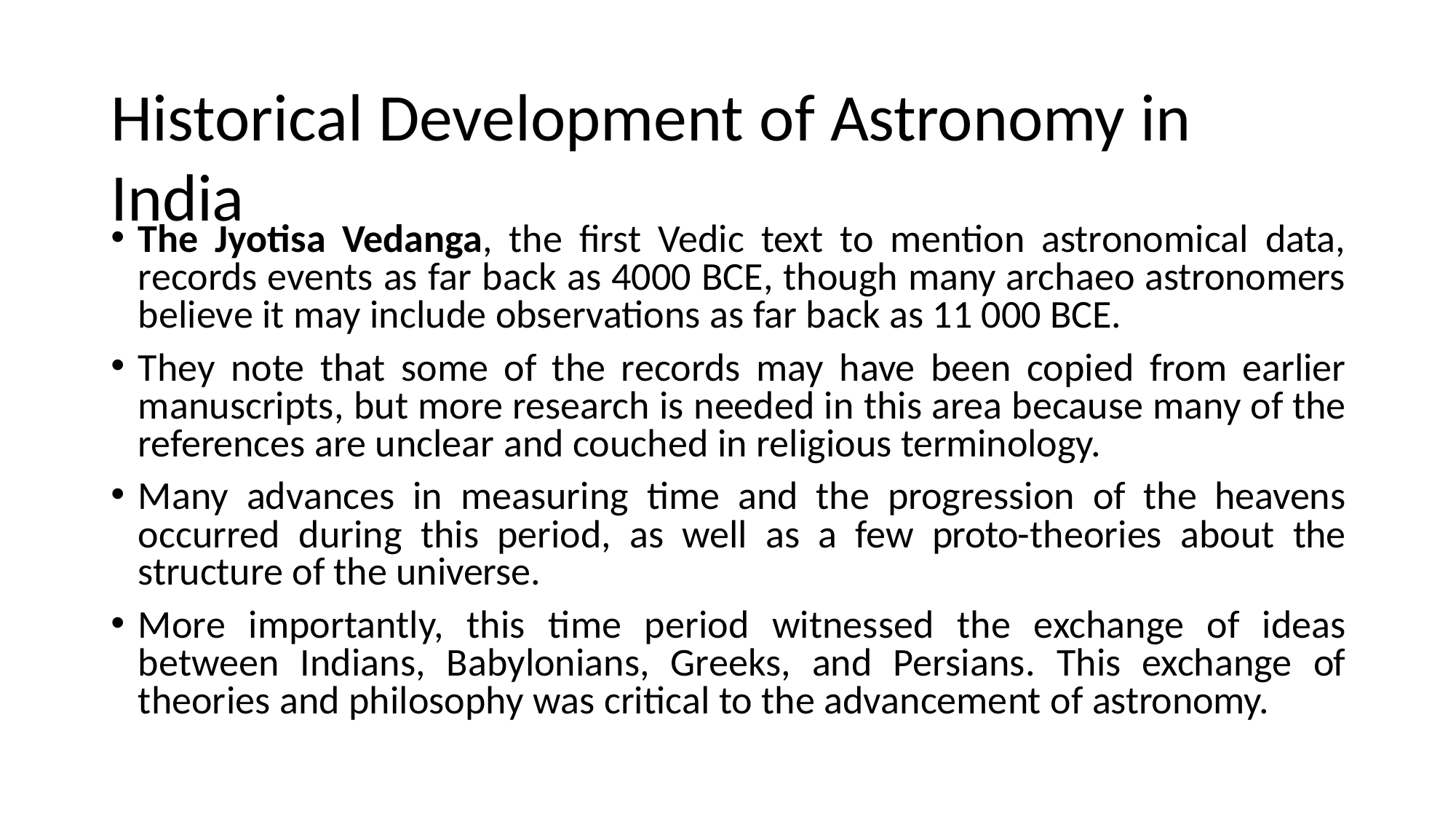

# Historical Development of Astronomy in India
The Jyotisa Vedanga, the first Vedic text to mention astronomical data, records events as far back as 4000 BCE, though many archaeo astronomers believe it may include observations as far back as 11 000 BCE.
They note that some of the records may have been copied from earlier manuscripts, but more research is needed in this area because many of the references are unclear and couched in religious terminology.
Many advances in measuring time and the progression of the heavens occurred during this period, as well as a few proto-theories about the structure of the universe.
More  importantly,  this  time  period  witnessed  the  exchange  of  ideas between  Indians,  Babylonians,  Greeks,  and  Persians.  This  exchange  of theories and philosophy was critical to the advancement of astronomy.